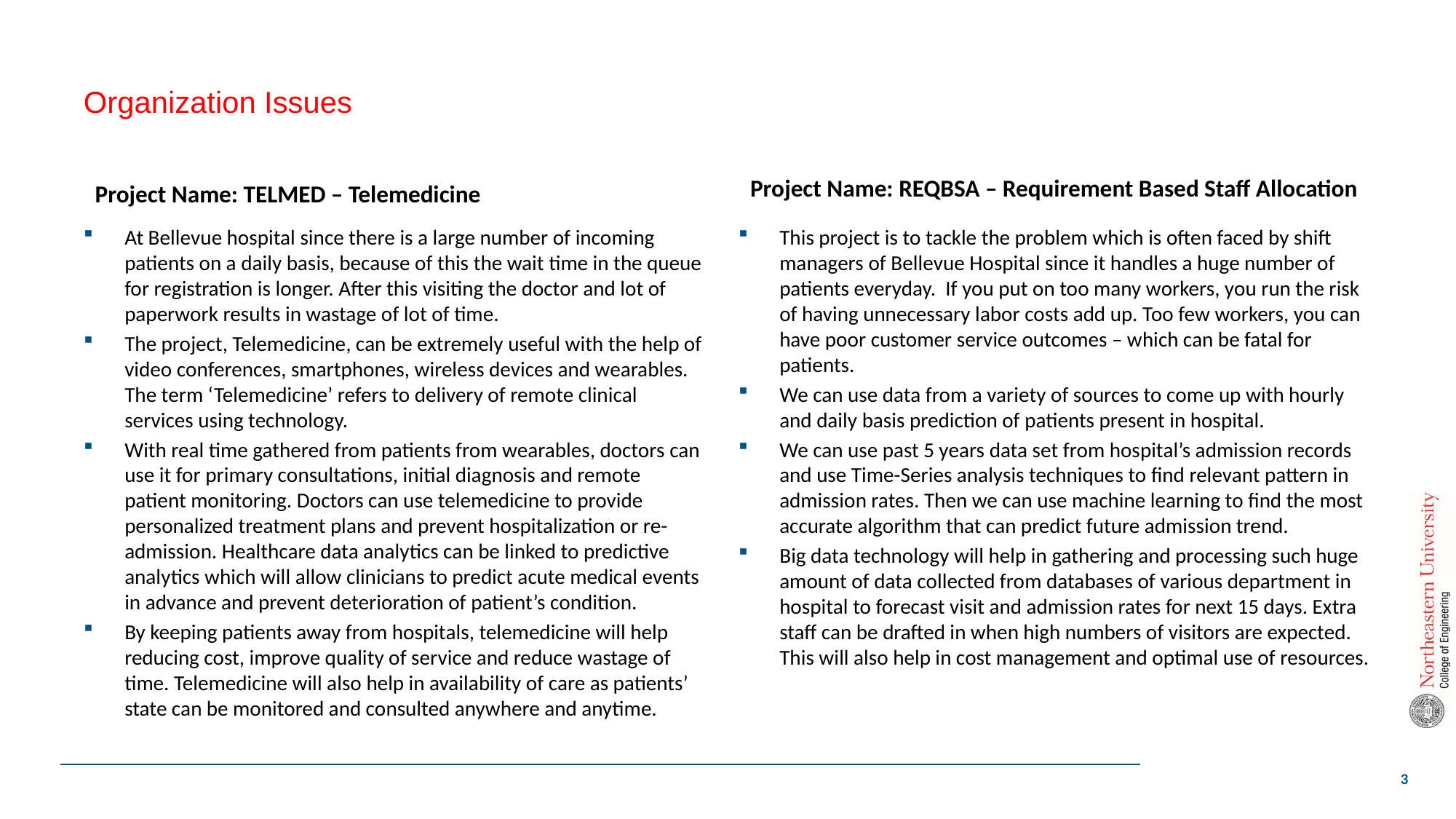

# Organization Issues
Project Name: REQBSA – Requirement Based Staff Allocation
Project Name: TELMED – Telemedicine
At Bellevue hospital since there is a large number of incoming patients on a daily basis, because of this the wait time in the queue for registration is longer. After this visiting the doctor and lot of paperwork results in wastage of lot of time.
The project, Telemedicine, can be extremely useful with the help of video conferences, smartphones, wireless devices and wearables. The term ‘Telemedicine’ refers to delivery of remote clinical services using technology.
With real time gathered from patients from wearables, doctors can use it for primary consultations, initial diagnosis and remote patient monitoring. Doctors can use telemedicine to provide personalized treatment plans and prevent hospitalization or re-admission. Healthcare data analytics can be linked to predictive analytics which will allow clinicians to predict acute medical events in advance and prevent deterioration of patient’s condition.
By keeping patients away from hospitals, telemedicine will help reducing cost, improve quality of service and reduce wastage of time. Telemedicine will also help in availability of care as patients’ state can be monitored and consulted anywhere and anytime.
This project is to tackle the problem which is often faced by shift managers of Bellevue Hospital since it handles a huge number of patients everyday.  If you put on too many workers, you run the risk of having unnecessary labor costs add up. Too few workers, you can have poor customer service outcomes – which can be fatal for patients.
We can use data from a variety of sources to come up with hourly and daily basis prediction of patients present in hospital.
We can use past 5 years data set from hospital’s admission records and use Time-Series analysis techniques to find relevant pattern in admission rates. Then we can use machine learning to find the most accurate algorithm that can predict future admission trend.
Big data technology will help in gathering and processing such huge amount of data collected from databases of various department in hospital to forecast visit and admission rates for next 15 days. Extra staff can be drafted in when high numbers of visitors are expected. This will also help in cost management and optimal use of resources.